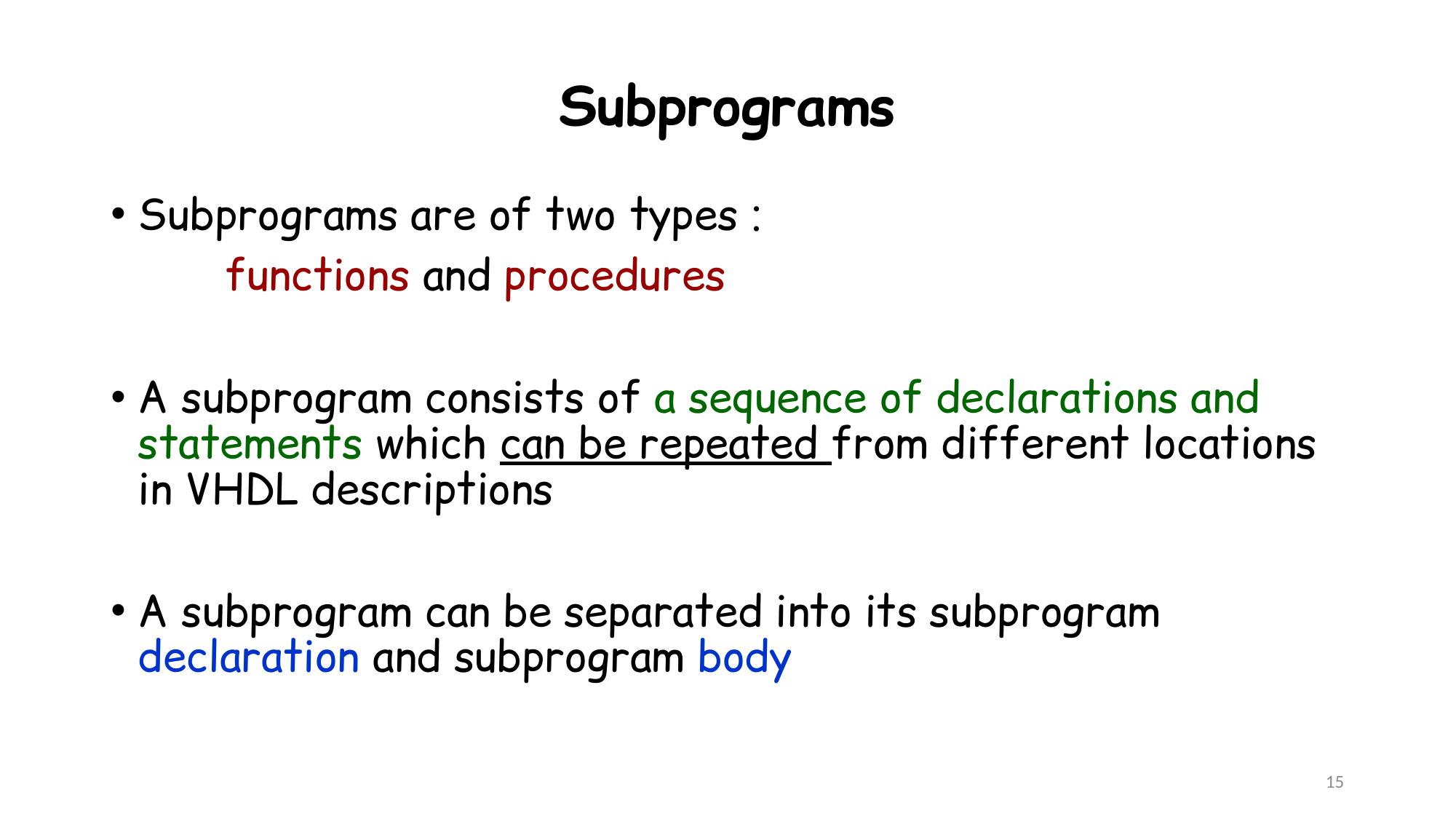

# Subprograms
Subprograms are of two types :
         functions and procedures

A subprogram consists of a sequence of declarations and statements which can be repeated from different locations in VHDL descriptions

A subprogram can be separated into its subprogram declaration and subprogram body

15